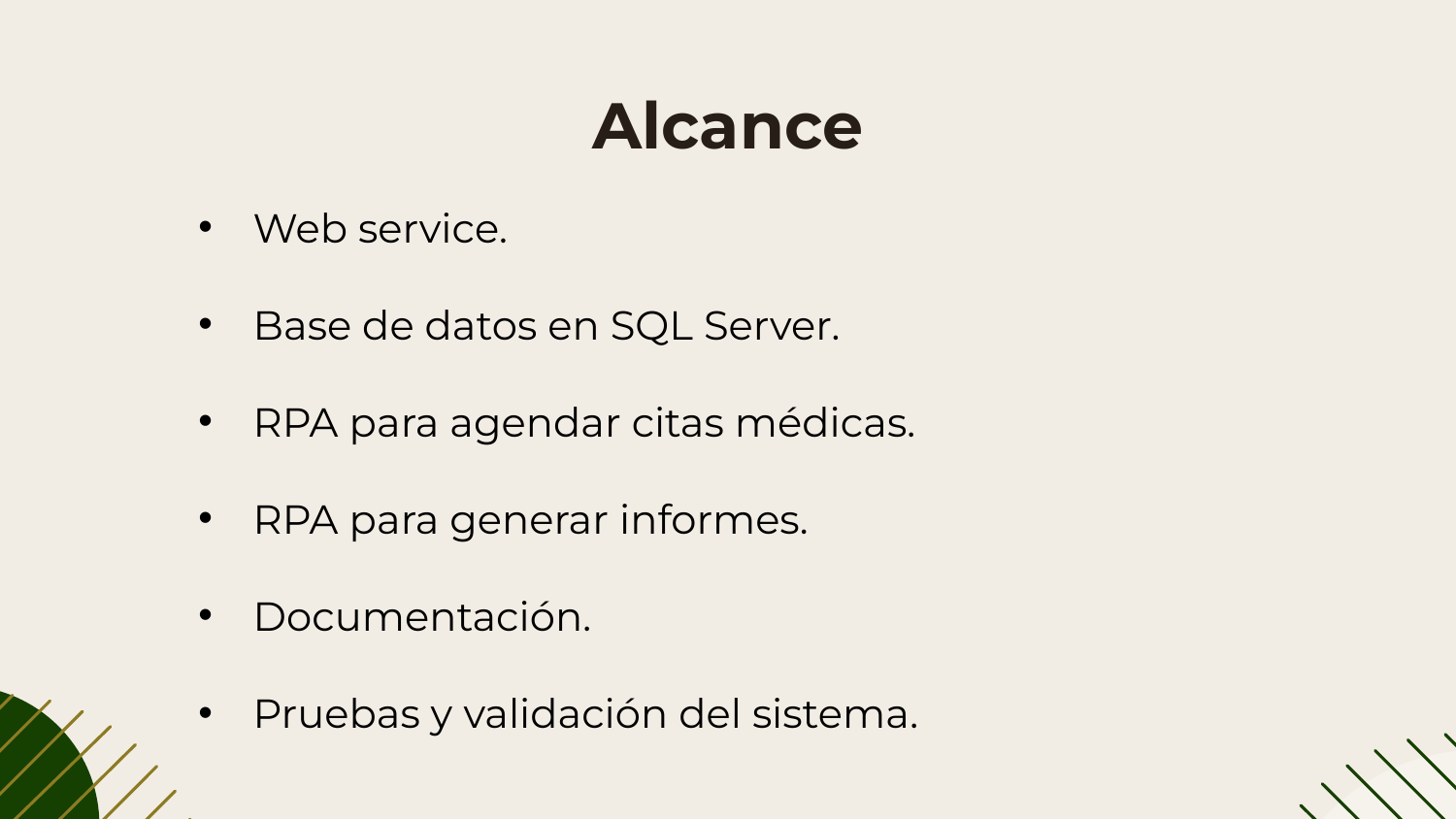

# Alcance
Web service.

Base de datos en SQL Server.

RPA para agendar citas médicas.

RPA para generar informes.

Documentación.

Pruebas y validación del sistema.